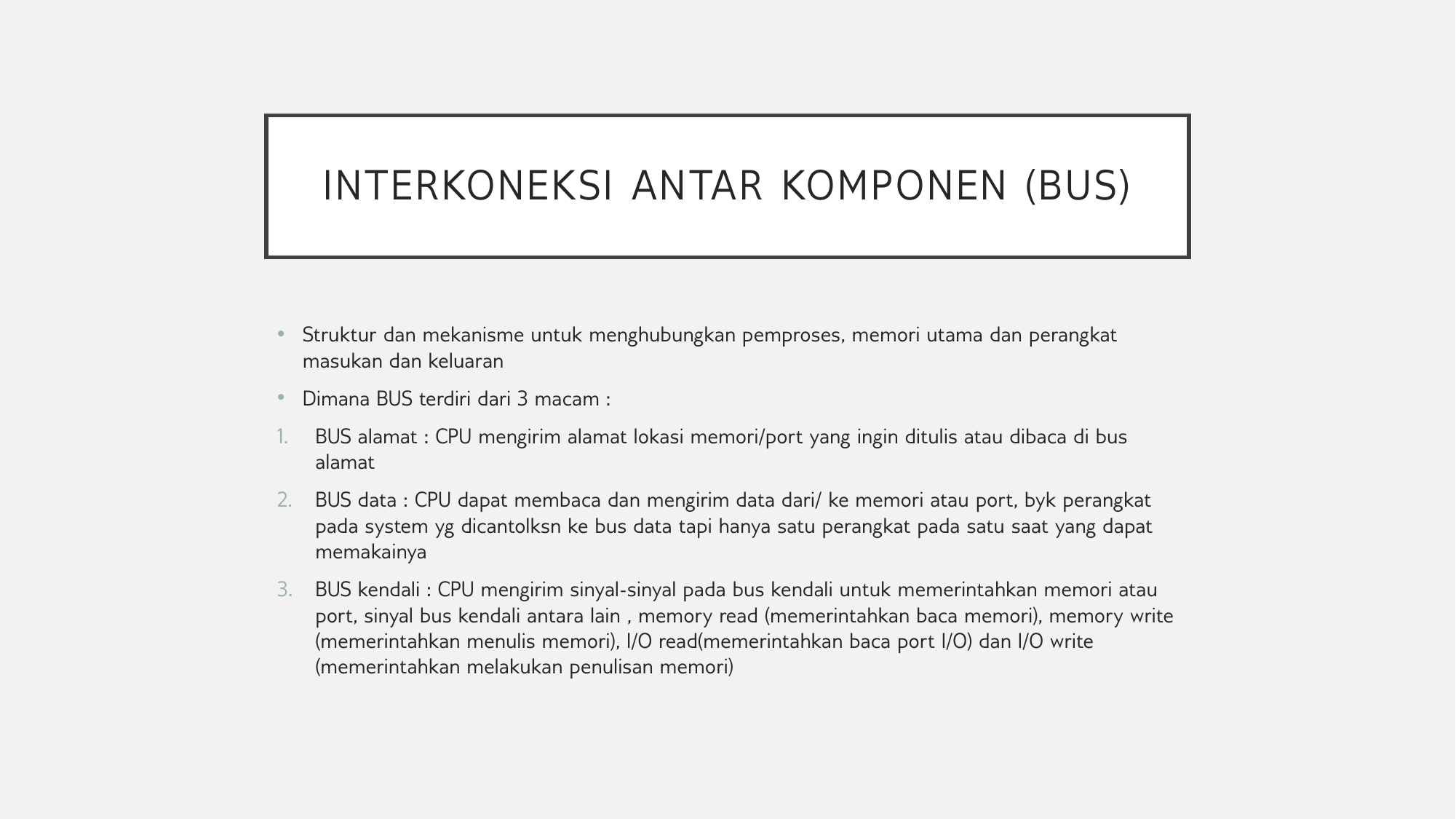

# Interkoneksi antar komponen (Bus)
Struktur dan mekanisme untuk menghubungkan pemproses, memori utama dan perangkat masukan dan keluaran
Dimana BUS terdiri dari 3 macam :
BUS alamat : CPU mengirim alamat lokasi memori/port yang ingin ditulis atau dibaca di bus alamat
BUS data : CPU dapat membaca dan mengirim data dari/ ke memori atau port, byk perangkat pada system yg dicantolksn ke bus data tapi hanya satu perangkat pada satu saat yang dapat memakainya
BUS kendali : CPU mengirim sinyal-sinyal pada bus kendali untuk memerintahkan memori atau port, sinyal bus kendali antara lain , memory read (memerintahkan baca memori), memory write (memerintahkan menulis memori), I/O read(memerintahkan baca port I/O) dan I/O write (memerintahkan melakukan penulisan memori)